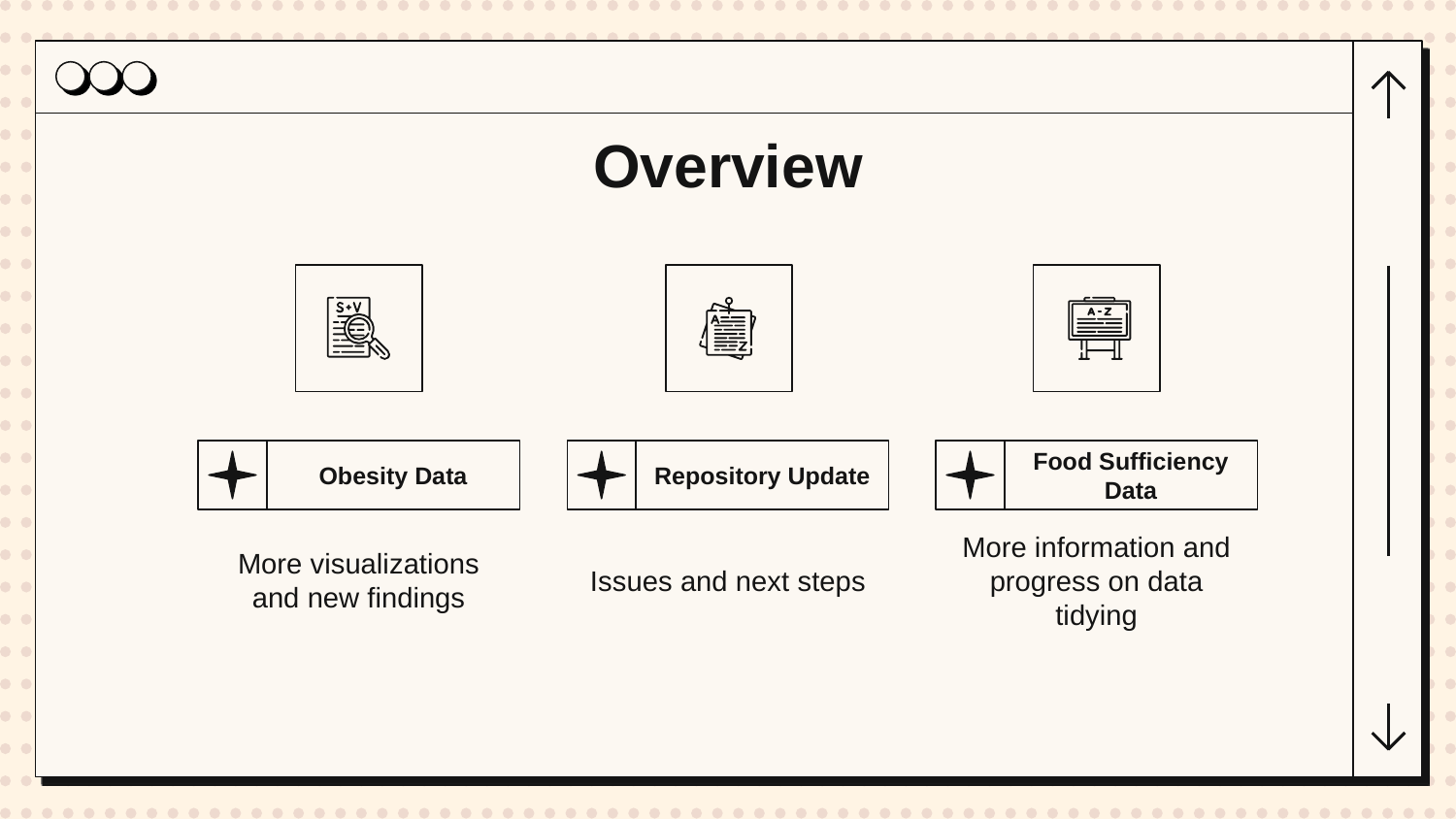

# Overview

Obesity Data
Repository Update
Food Sufficiency Data
More visualizations and new findings
Issues and next steps
More information and progress on data tidying